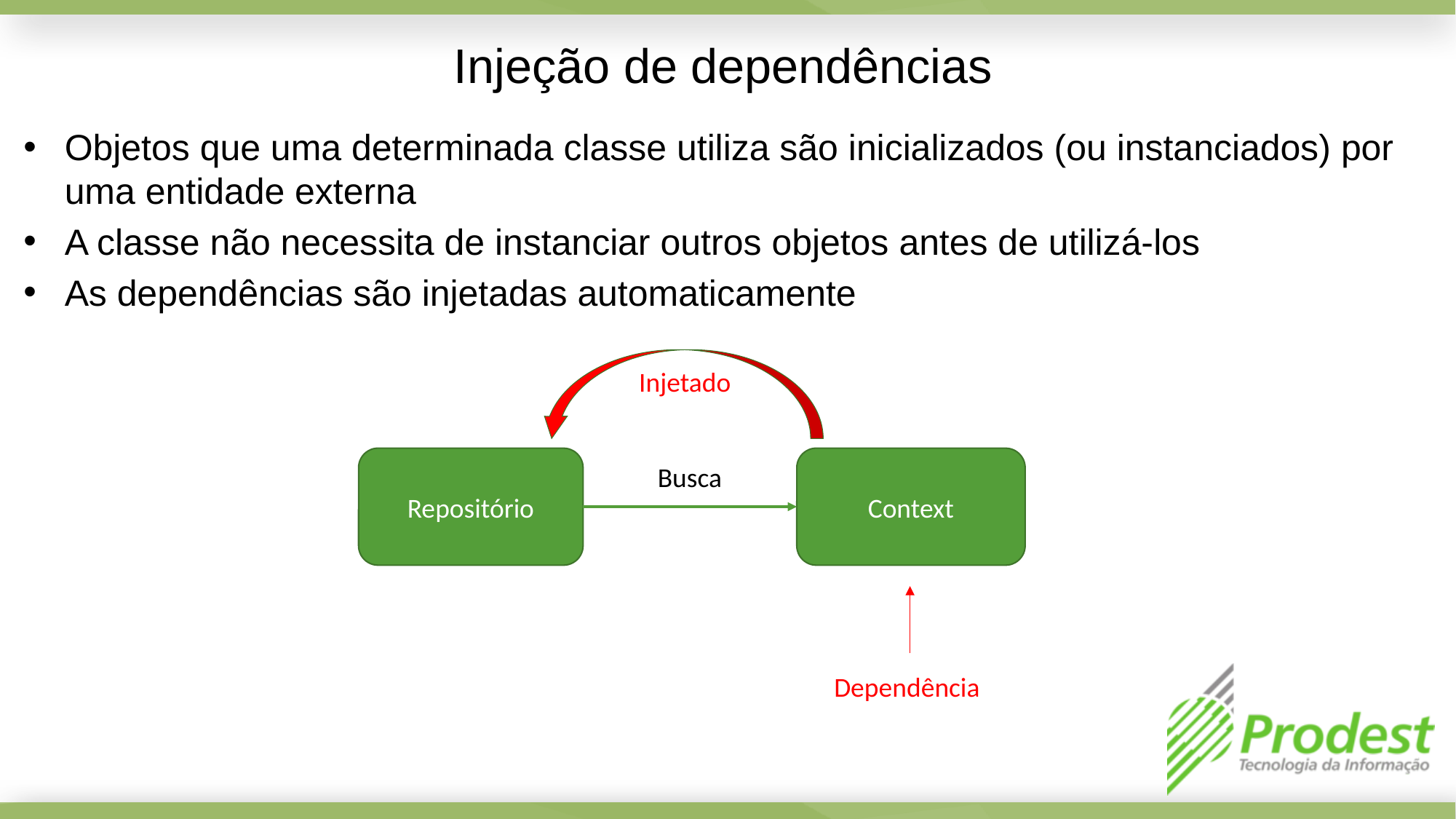

Injeção de dependências
Objetos que uma determinada classe utiliza são inicializados (ou instanciados) por uma entidade externa
A classe não necessita de instanciar outros objetos antes de utilizá-los
As dependências são injetadas automaticamente

Injetado
Repositório
Context
Busca
Dependência